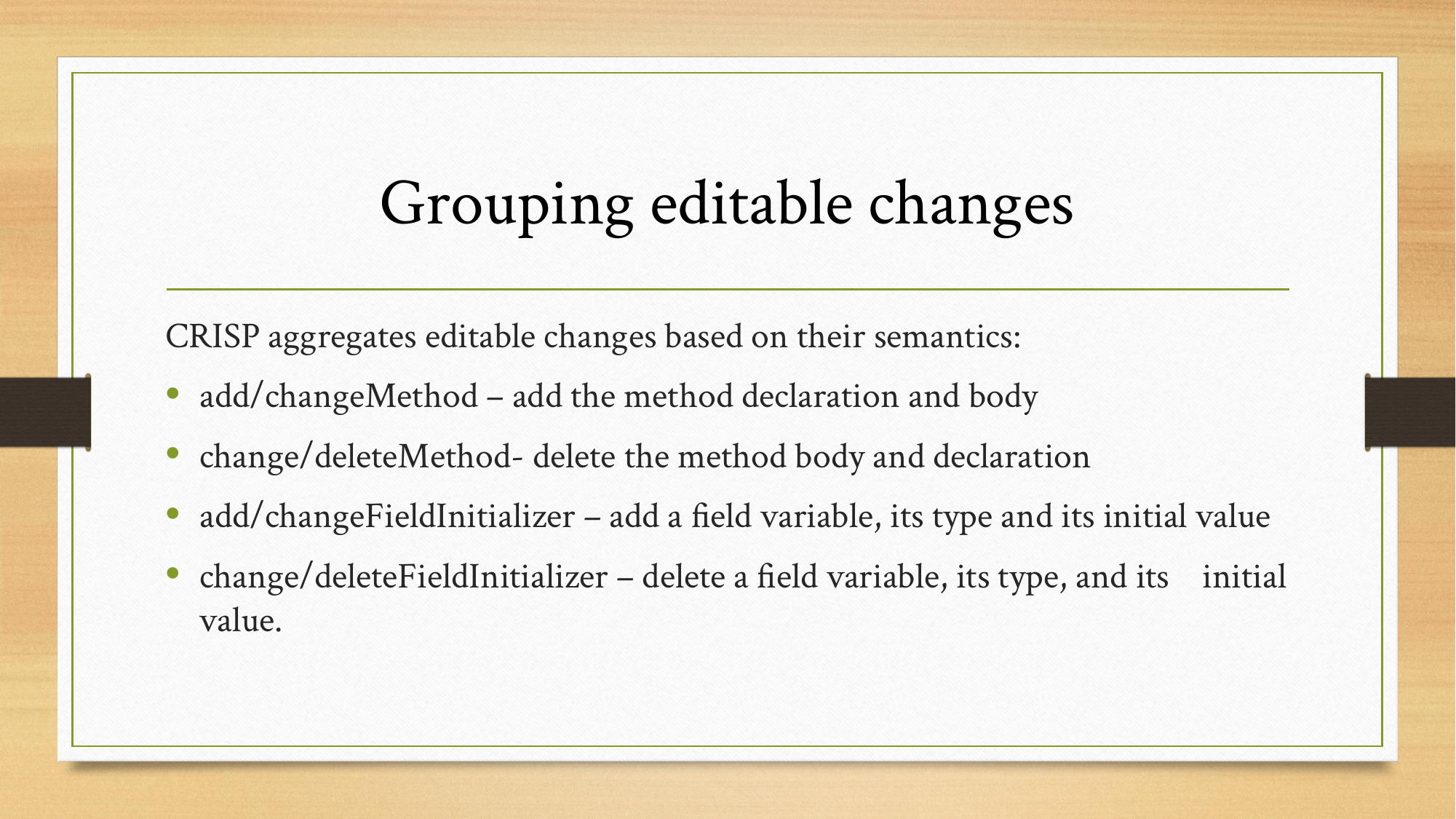

Grouping editable changes
CRISP aggregates editable changes based on their semantics:
add/changeMethod – add the method declaration and body
change/deleteMethod- delete the method body and declaration
add/changeFieldInitializer – add a field variable, its type and its initial value
change/deleteFieldInitializer – delete a field variable, its type, and its    initial value.